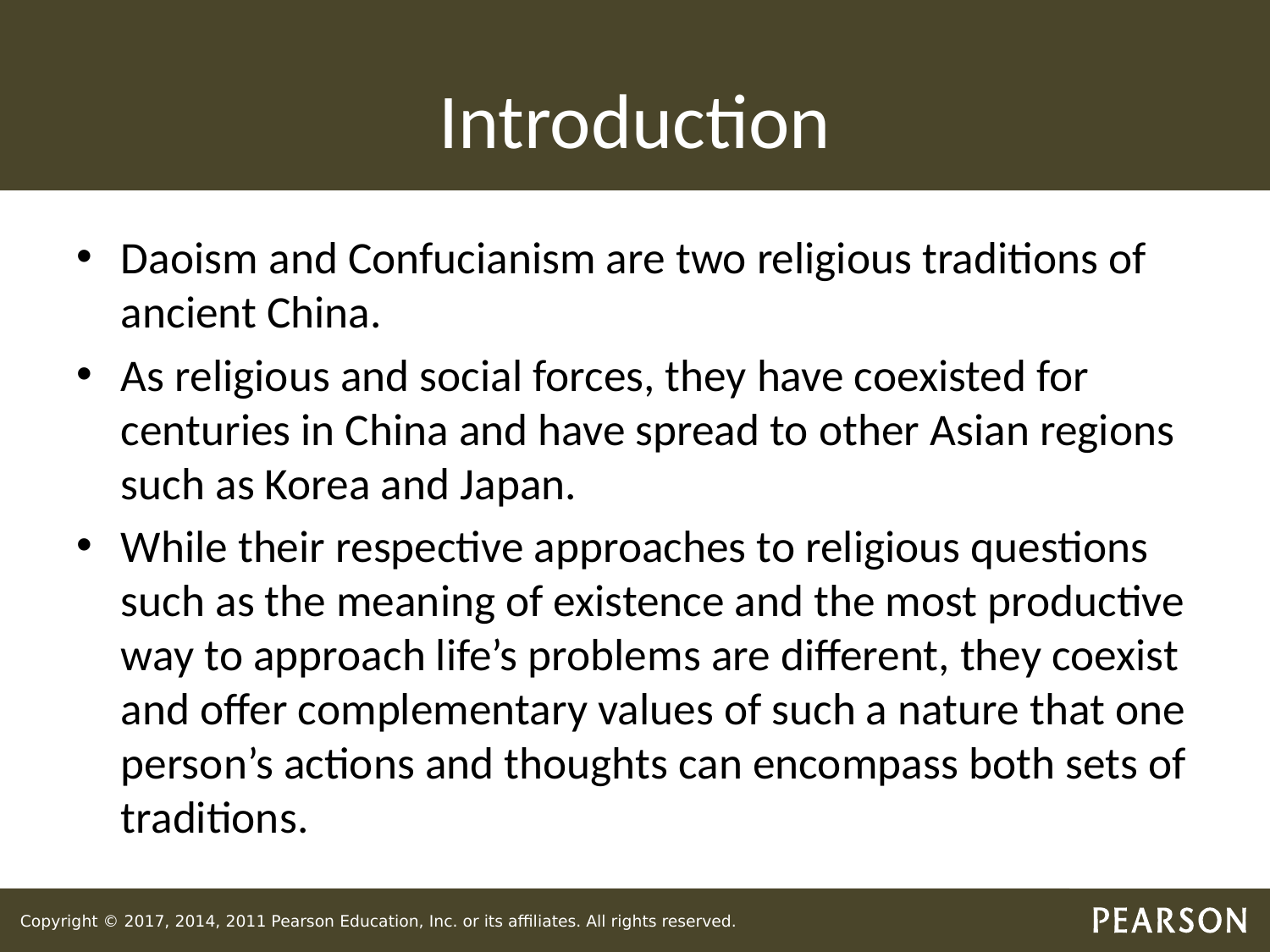

# Introduction
Daoism and Confucianism are two religious traditions of ancient China.
As religious and social forces, they have coexisted for centuries in China and have spread to other Asian regions such as Korea and Japan.
While their respective approaches to religious questions such as the meaning of existence and the most productive way to approach life’s problems are different, they coexist and offer complementary values of such a nature that one person’s actions and thoughts can encompass both sets of traditions.